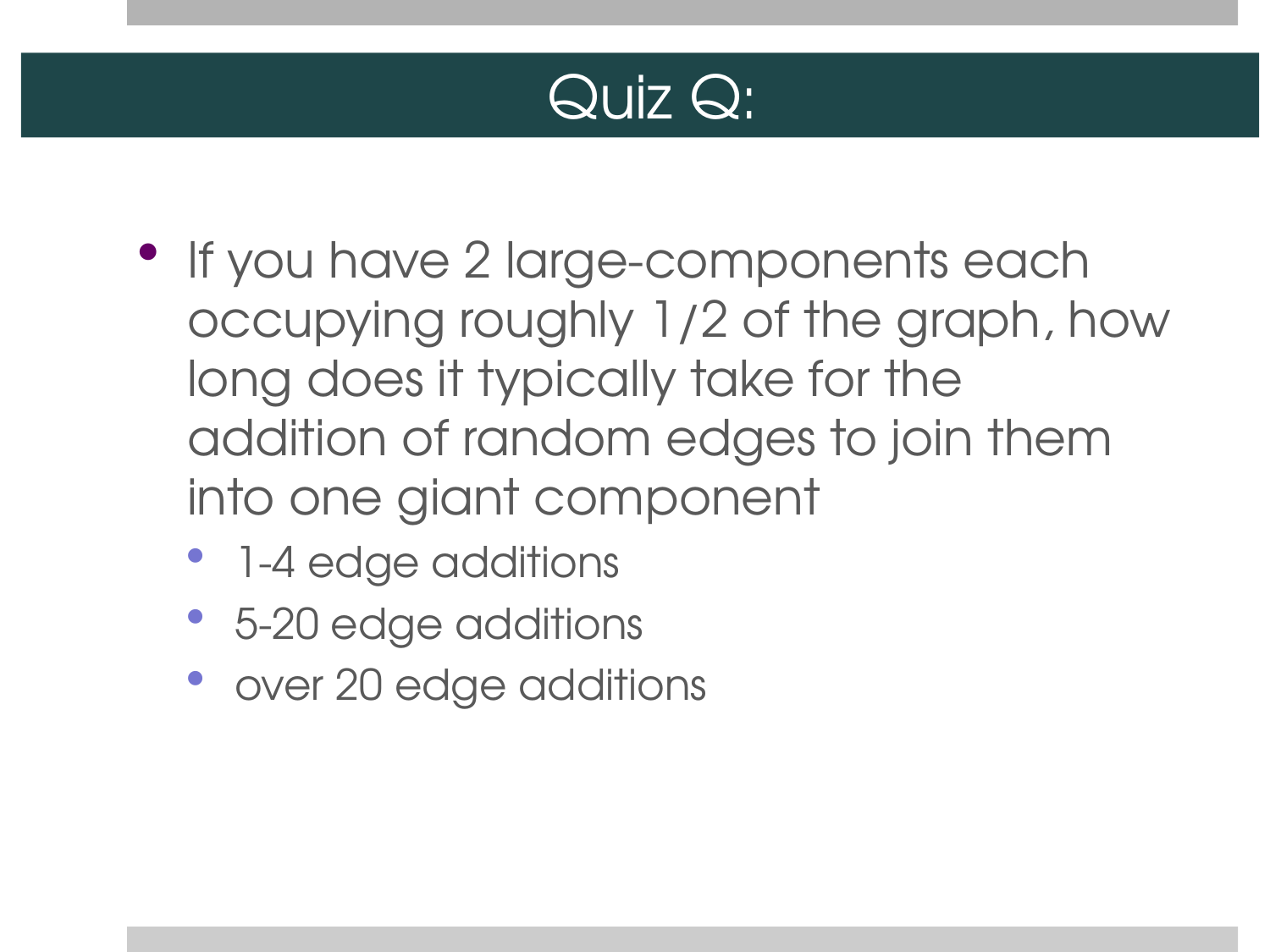

# Quiz Q:
If you have 2 large-components each occupying roughly 1/2 of the graph, how long does it typically take for the addition of random edges to join them into one giant component
1-4 edge additions
5-20 edge additions
over 20 edge additions